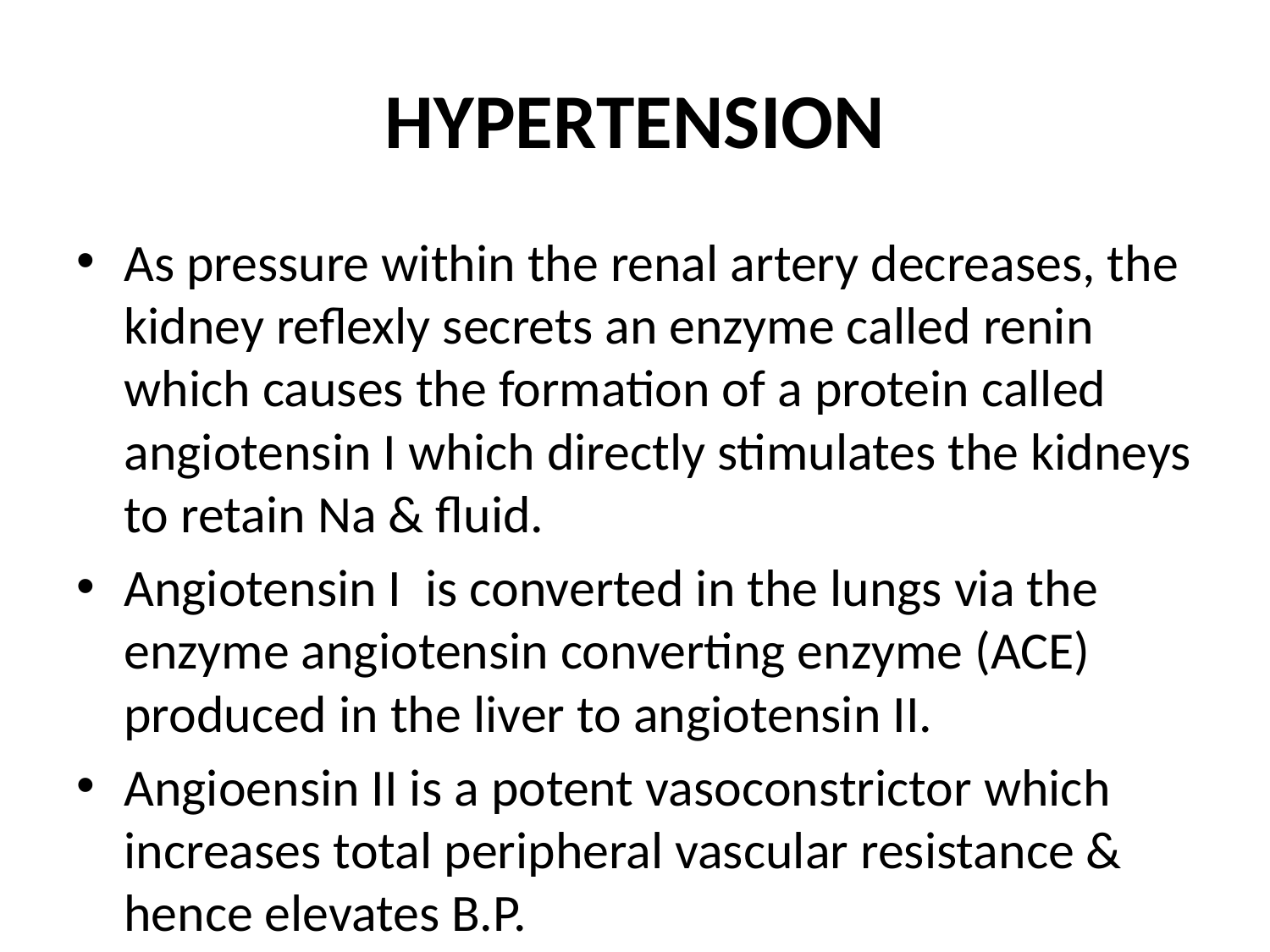

# HYPERTENSION
As pressure within the renal artery decreases, the kidney reflexly secrets an enzyme called renin which causes the formation of a protein called angiotensin I which directly stimulates the kidneys to retain Na & fluid.
Angiotensin I  is converted in the lungs via the enzyme angiotensin converting enzyme (ACE) produced in the liver to angiotensin II.
Angioensin II is a potent vasoconstrictor which increases total peripheral vascular resistance & hence elevates B.P.